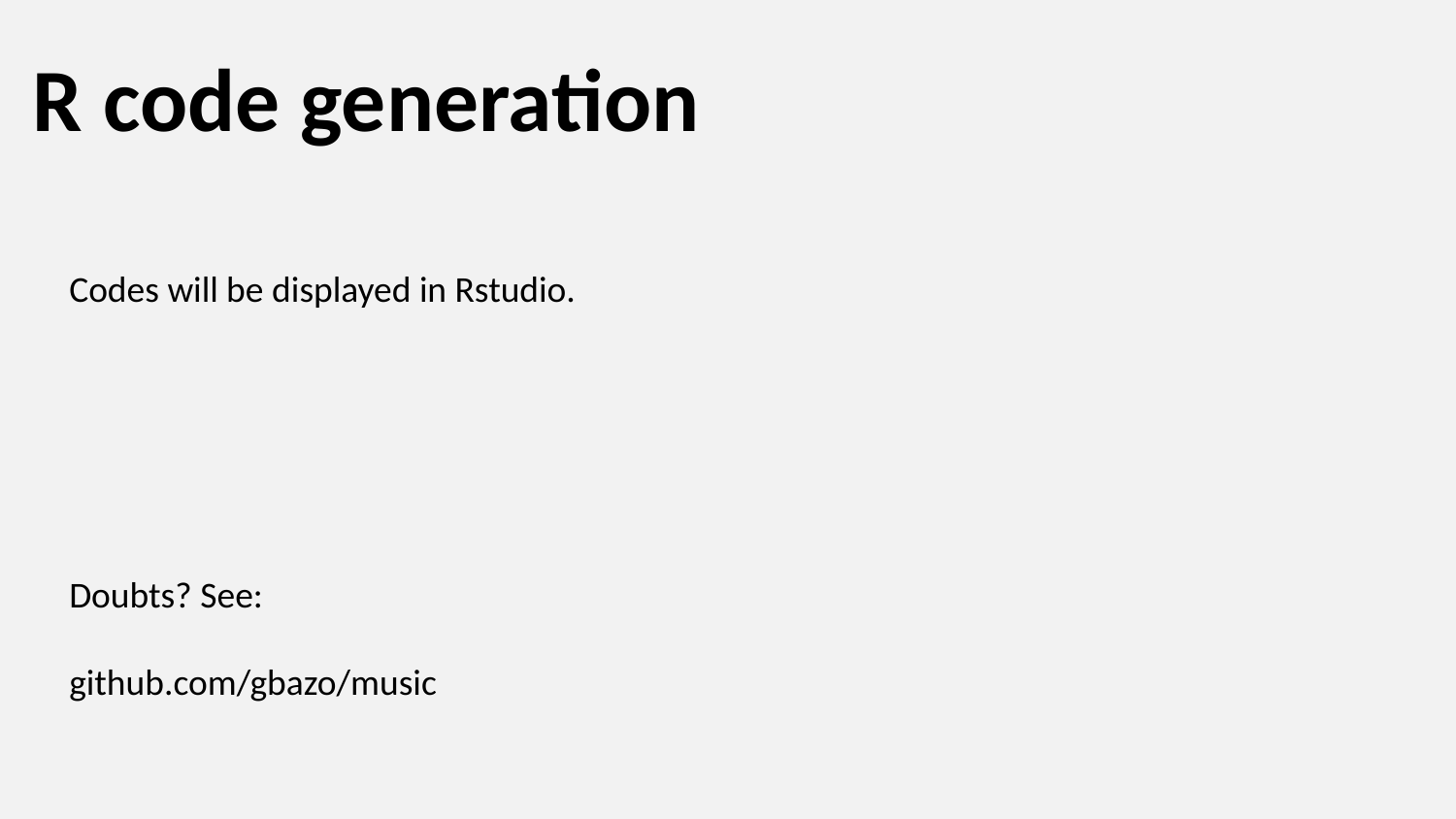

# R code generation
Codes will be displayed in Rstudio.

Doubts? See:

github.com/gbazo/music